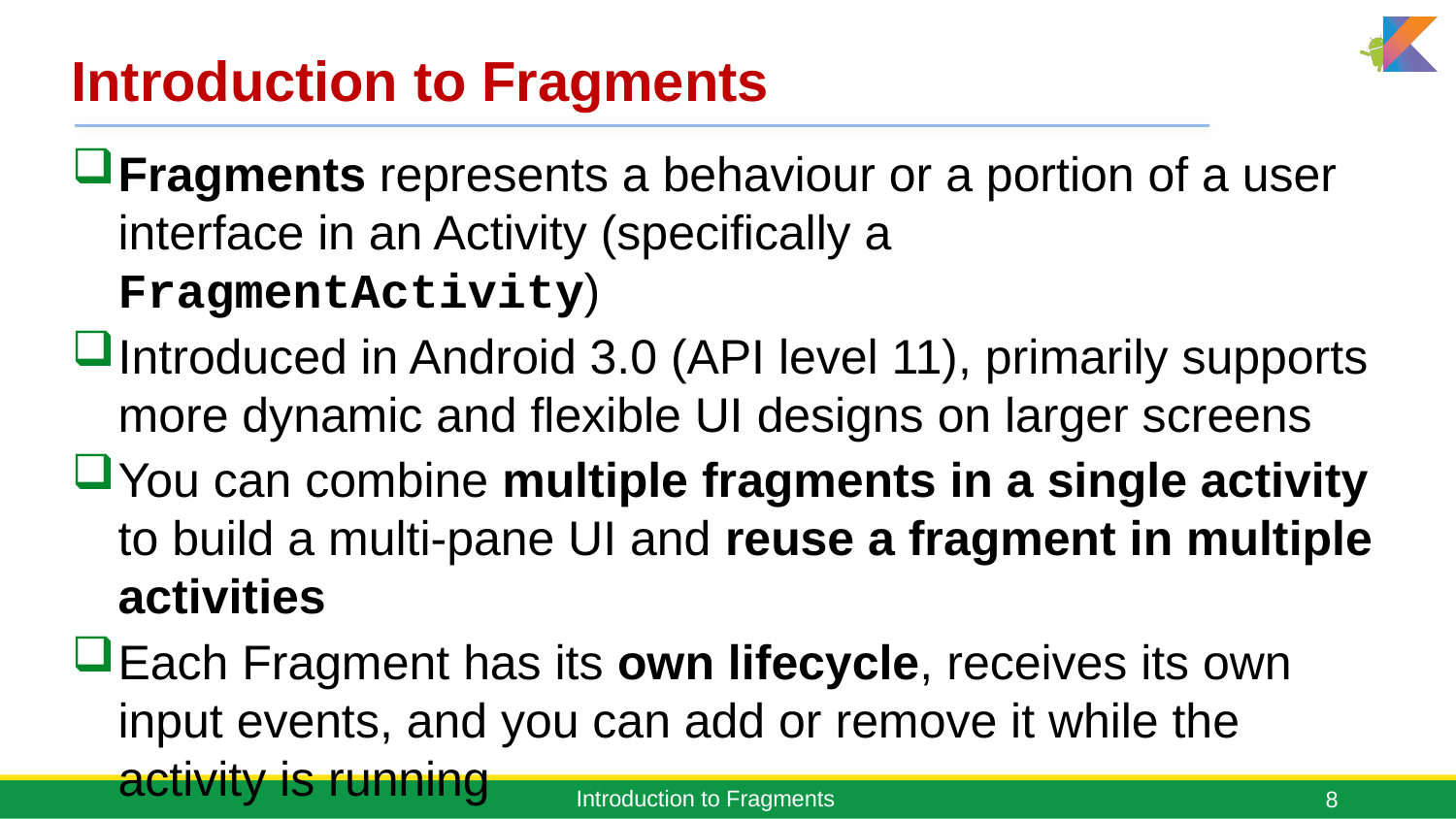

# Introduction to Fragments
Fragments represents a behaviour or a portion of a user interface in an Activity (specifically a FragmentActivity)
Introduced in Android 3.0 (API level 11), primarily supports more dynamic and flexible UI designs on larger screens
You can combine multiple fragments in a single activity to build a multi-pane UI and reuse a fragment in multiple activities
Each Fragment has its own lifecycle, receives its own input events, and you can add or remove it while the activity is running
8
Introduction to Fragments